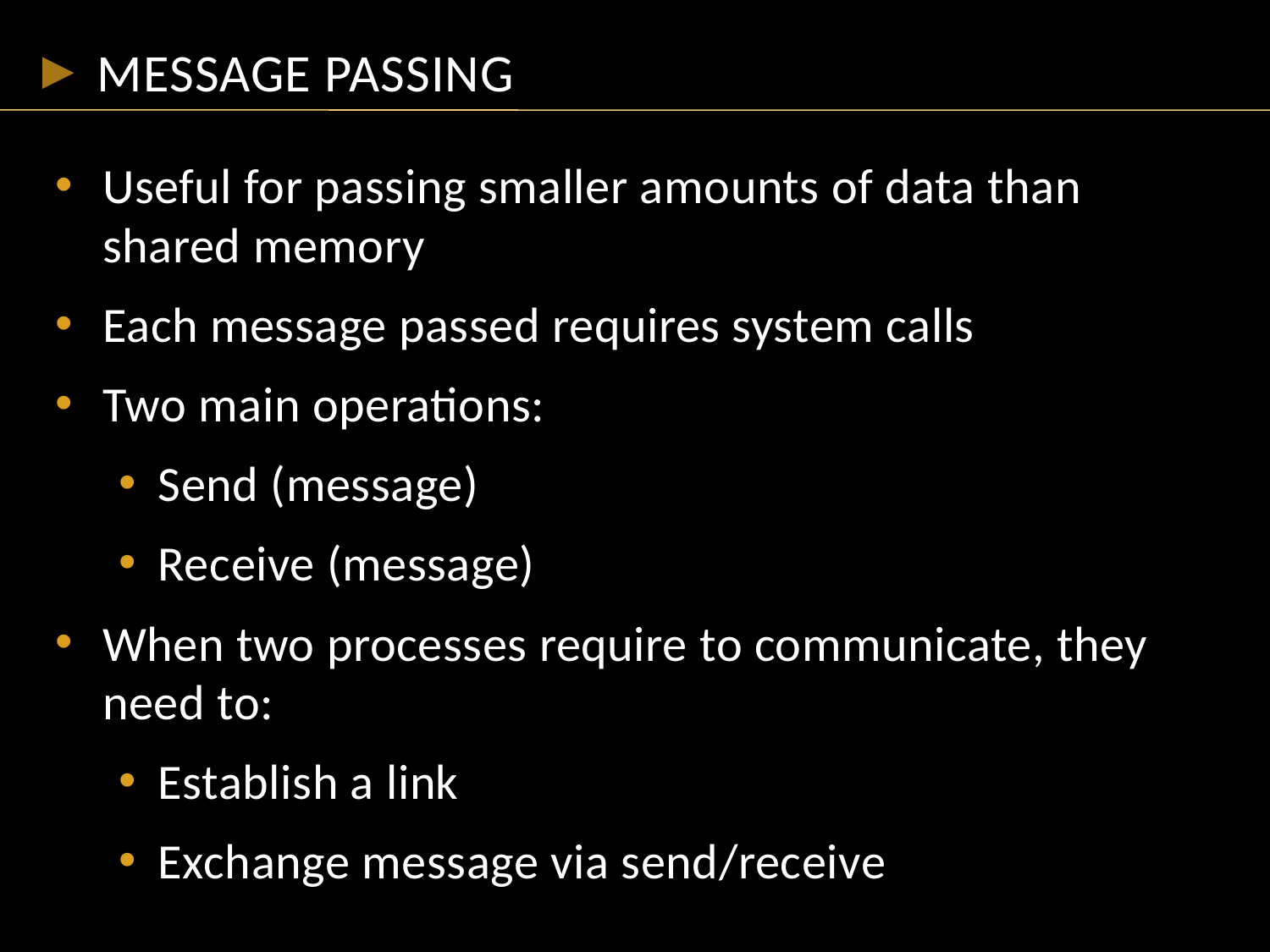

# Message Passing
Useful for passing smaller amounts of data than shared memory
Each message passed requires system calls
Two main operations:
Send (message)
Receive (message)
When two processes require to communicate, they need to:
Establish a link
Exchange message via send/receive